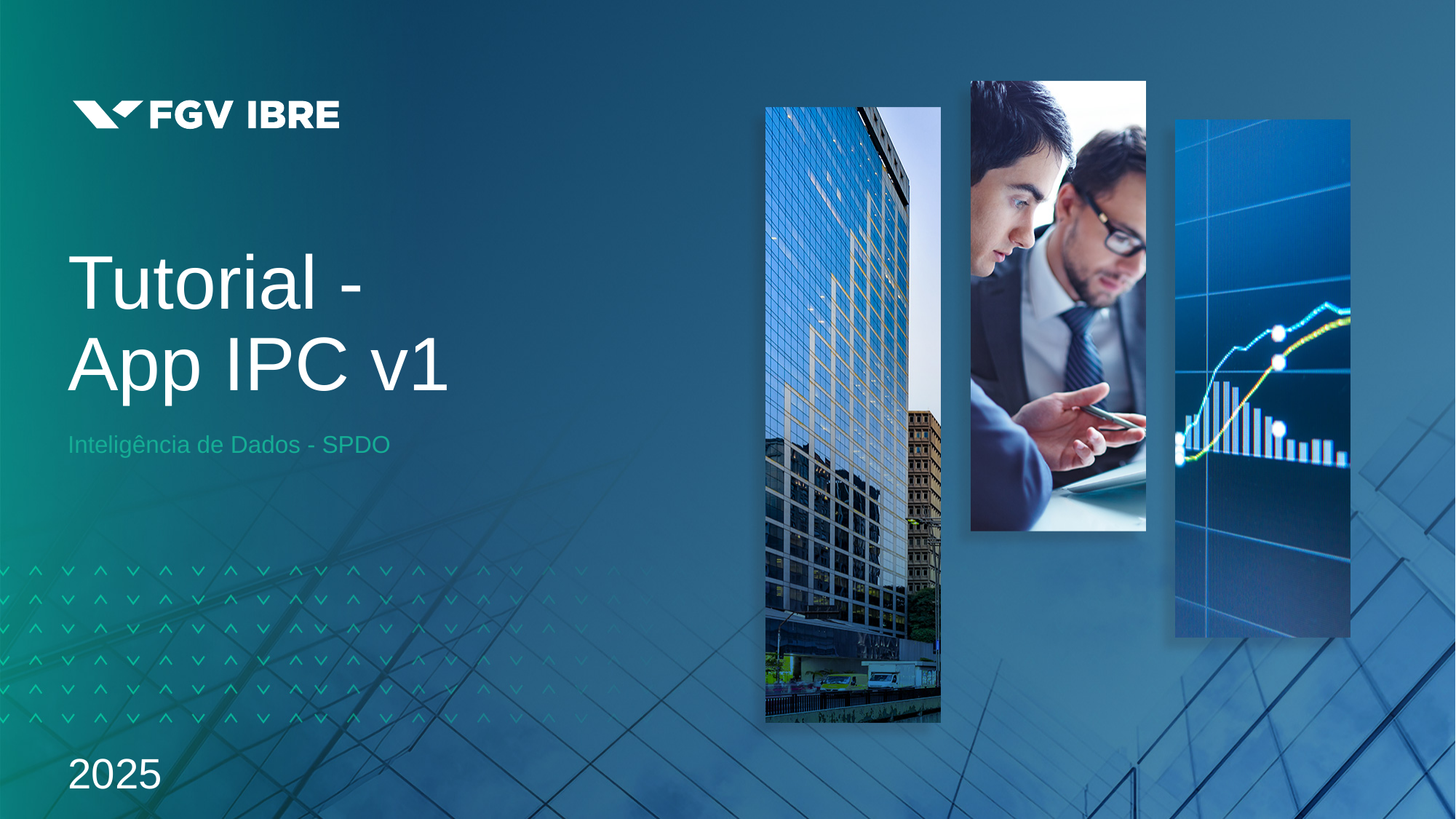

# Tutorial - App IPC v1
Inteligência de Dados - SPDO
2025